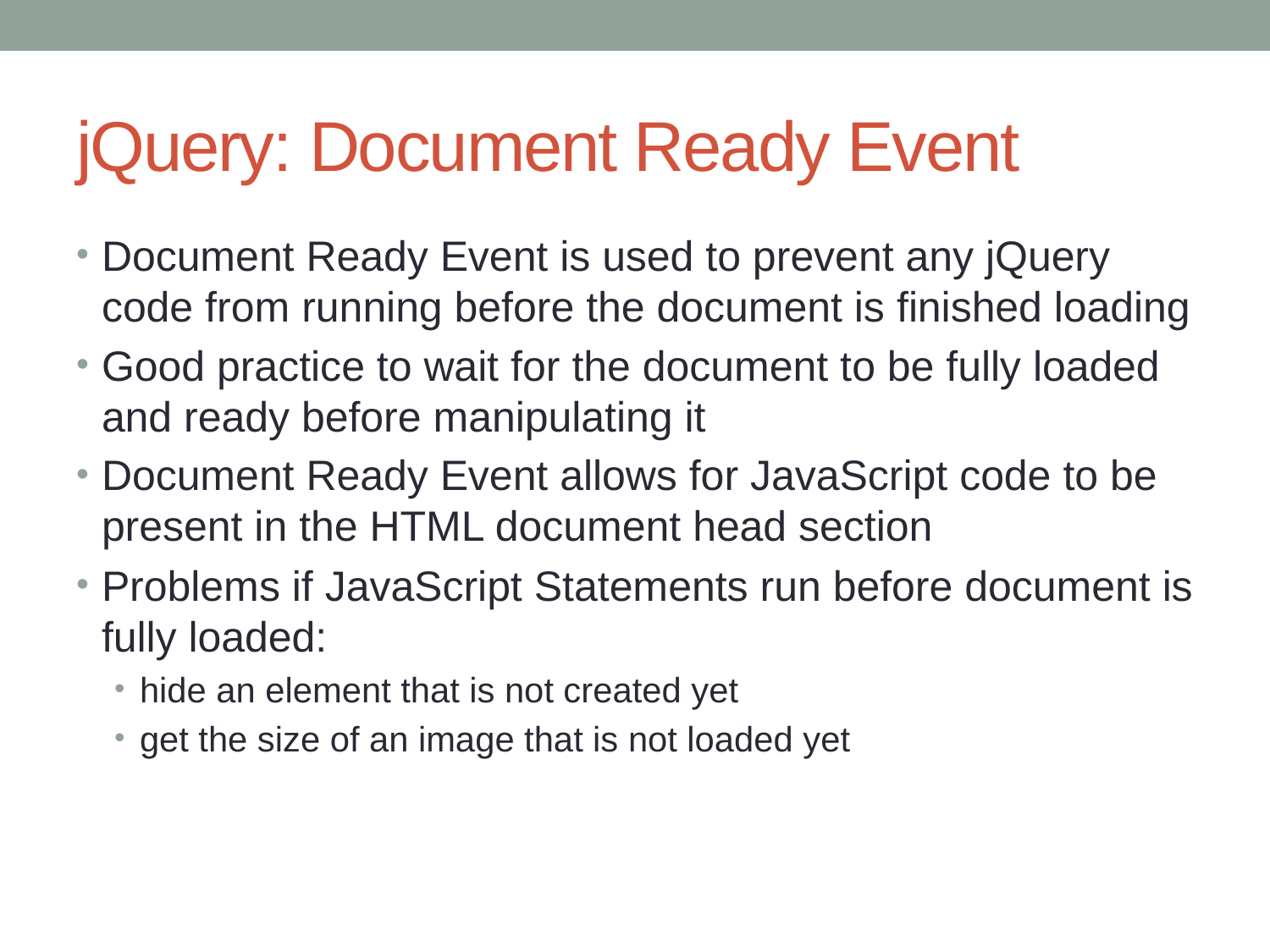

# jQuery: Document Ready Event
Document Ready Event is used to prevent any jQuery code from running before the document is finished loading
Good practice to wait for the document to be fully loaded and ready before manipulating it
Document Ready Event allows for JavaScript code to be present in the HTML document head section
Problems if JavaScript Statements run before document is fully loaded:
hide an element that is not created yet
get the size of an image that is not loaded yet